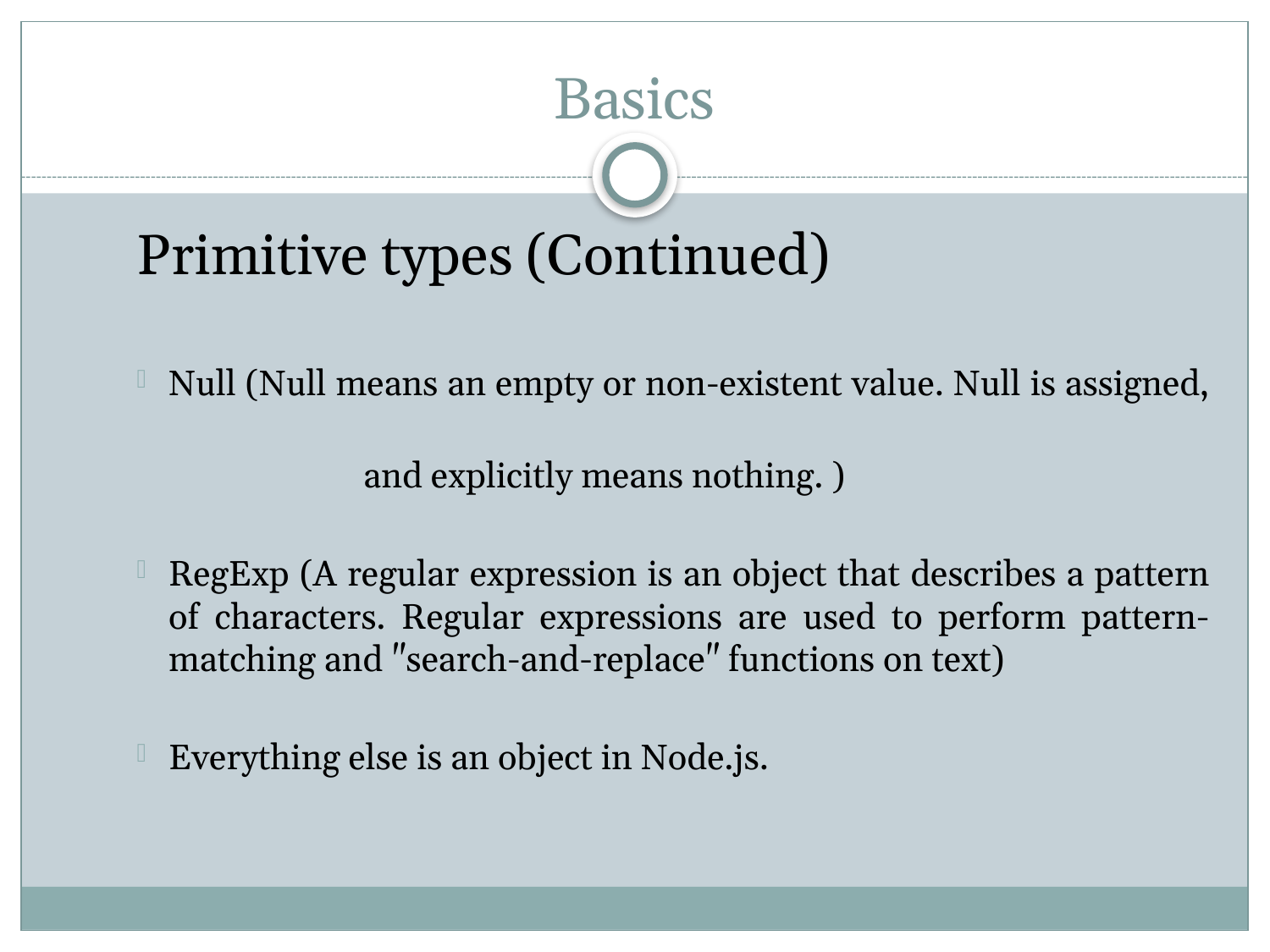

# Basics
Primitive types (Continued)

Null (Null means an empty or non-existent value. Null is assigned,
		        and explicitly means nothing. )

RegExp (A regular expression is an object that describes a pattern of characters. Regular expressions are used to perform pattern-matching and "search-and-replace" functions on text)

Everything else is an object in Node.js.